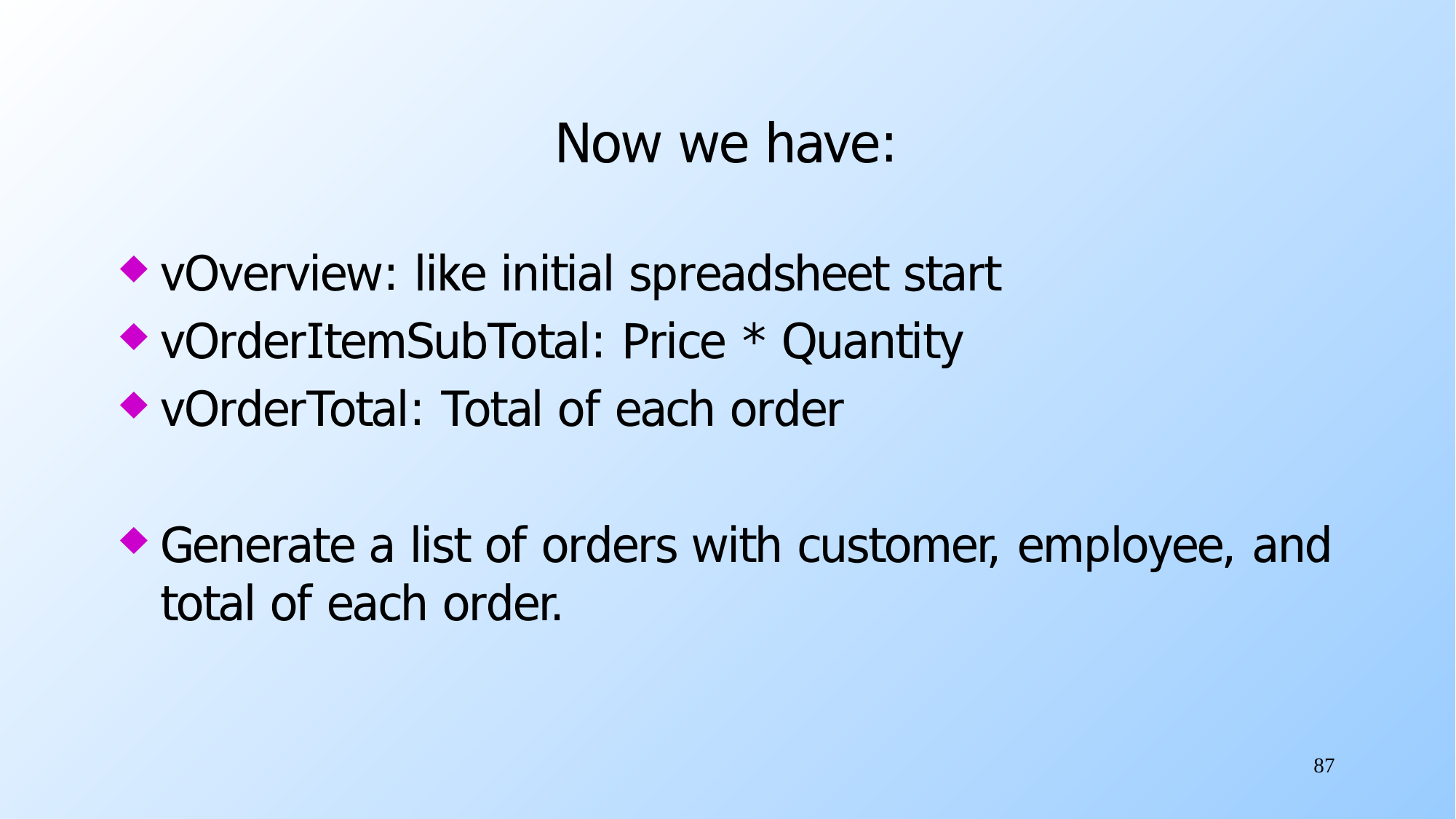

# Now we have:
vOverview: like initial spreadsheet start
vOrderItemSubTotal: Price * Quantity
vOrderTotal: Total of each order

Generate a list of orders with customer, employee, and total of each order.
87